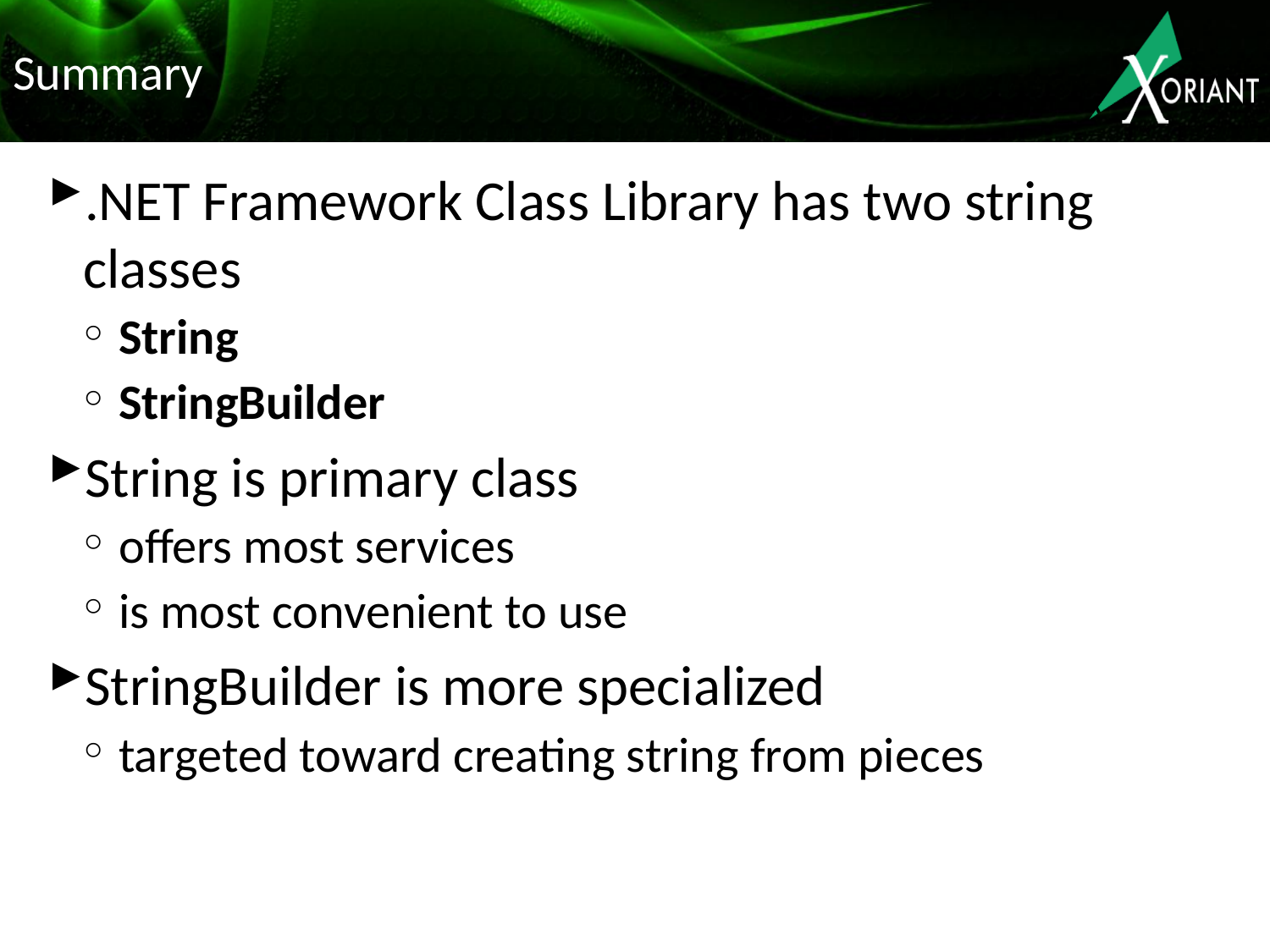

# Summary
.NET Framework Class Library has two string classes
String
StringBuilder
String is primary class
offers most services
is most convenient to use
StringBuilder is more specialized
targeted toward creating string from pieces